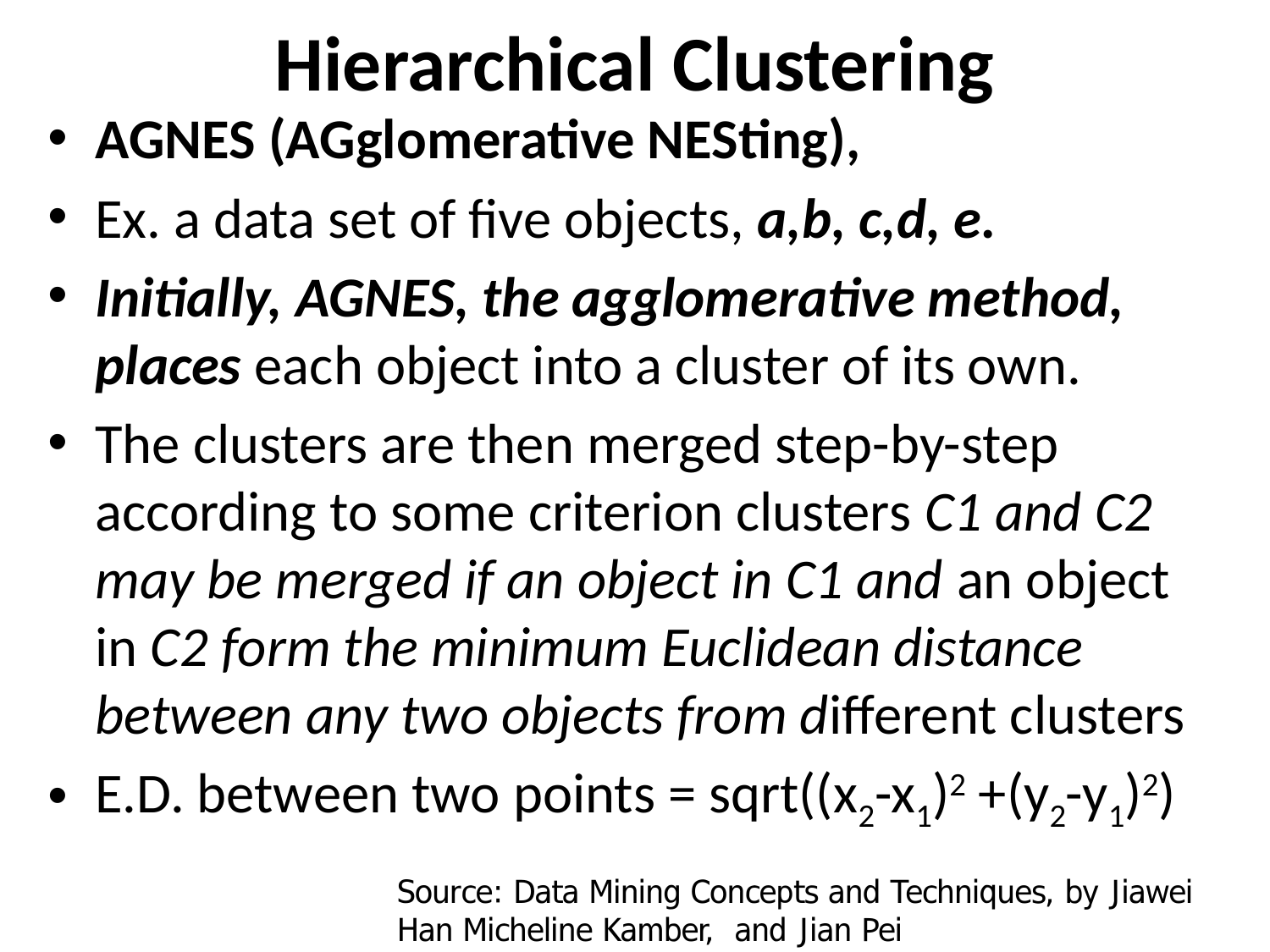

# Hierarchical Clustering
AGNES (AGglomerative NESting),
Ex. a data set of five objects, a,b, c,d, e.
Initially, AGNES, the agglomerative method, places each object into a cluster of its own.
The clusters are then merged step-by-step according to some criterion clusters C1 and C2 may be merged if an object in C1 and an object in C2 form the minimum Euclidean distance between any two objects from different clusters
E.D. between two points = sqrt((x2-x1)2 +(y2-y1)2)

Source: Data Mining Concepts and Techniques, by Jiawei Han Micheline Kamber,  and Jian Pei